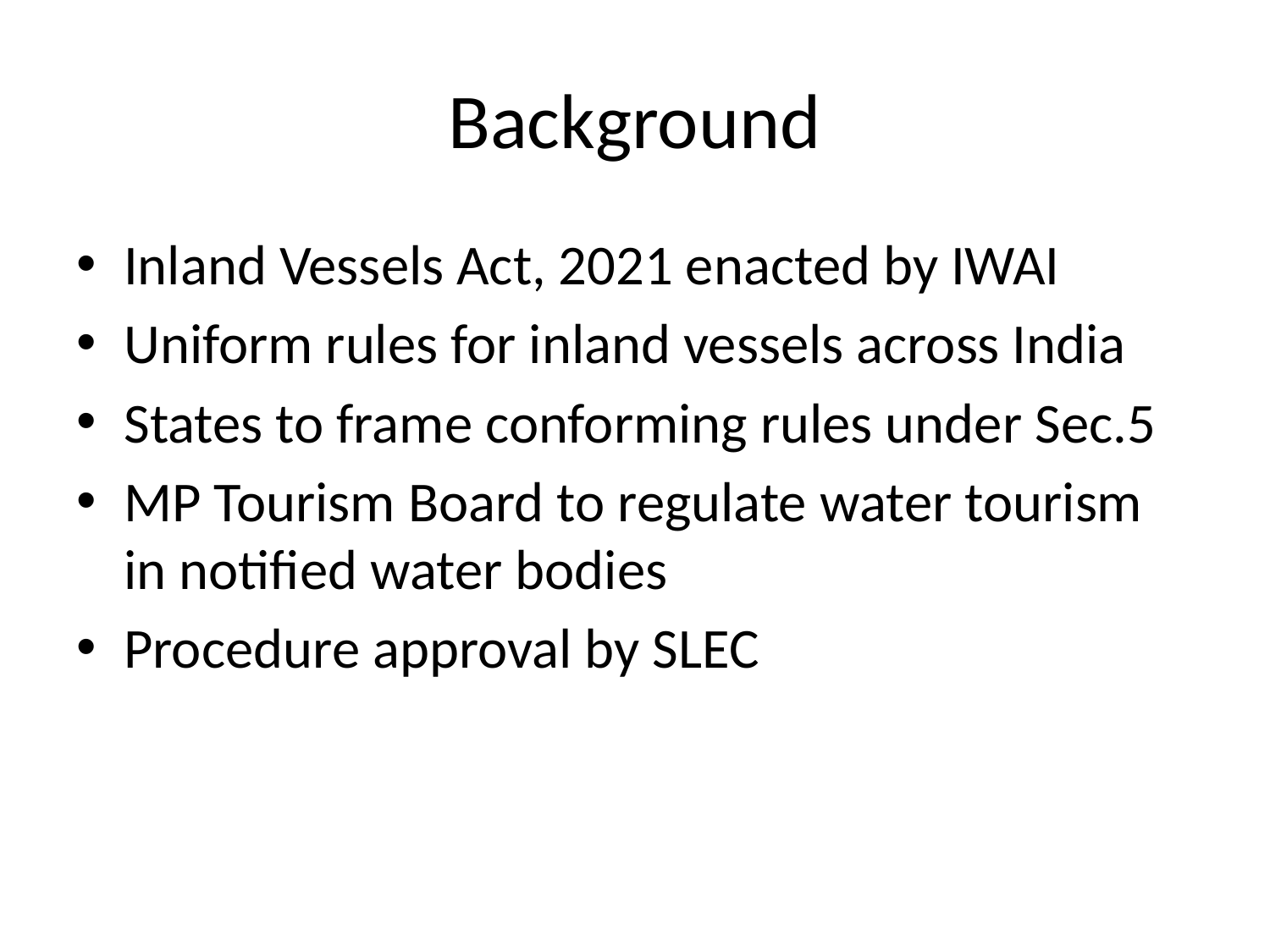

# Background
Inland Vessels Act, 2021 enacted by IWAI
Uniform rules for inland vessels across India
States to frame conforming rules under Sec.5
MP Tourism Board to regulate water tourism in notified water bodies
Procedure approval by SLEC